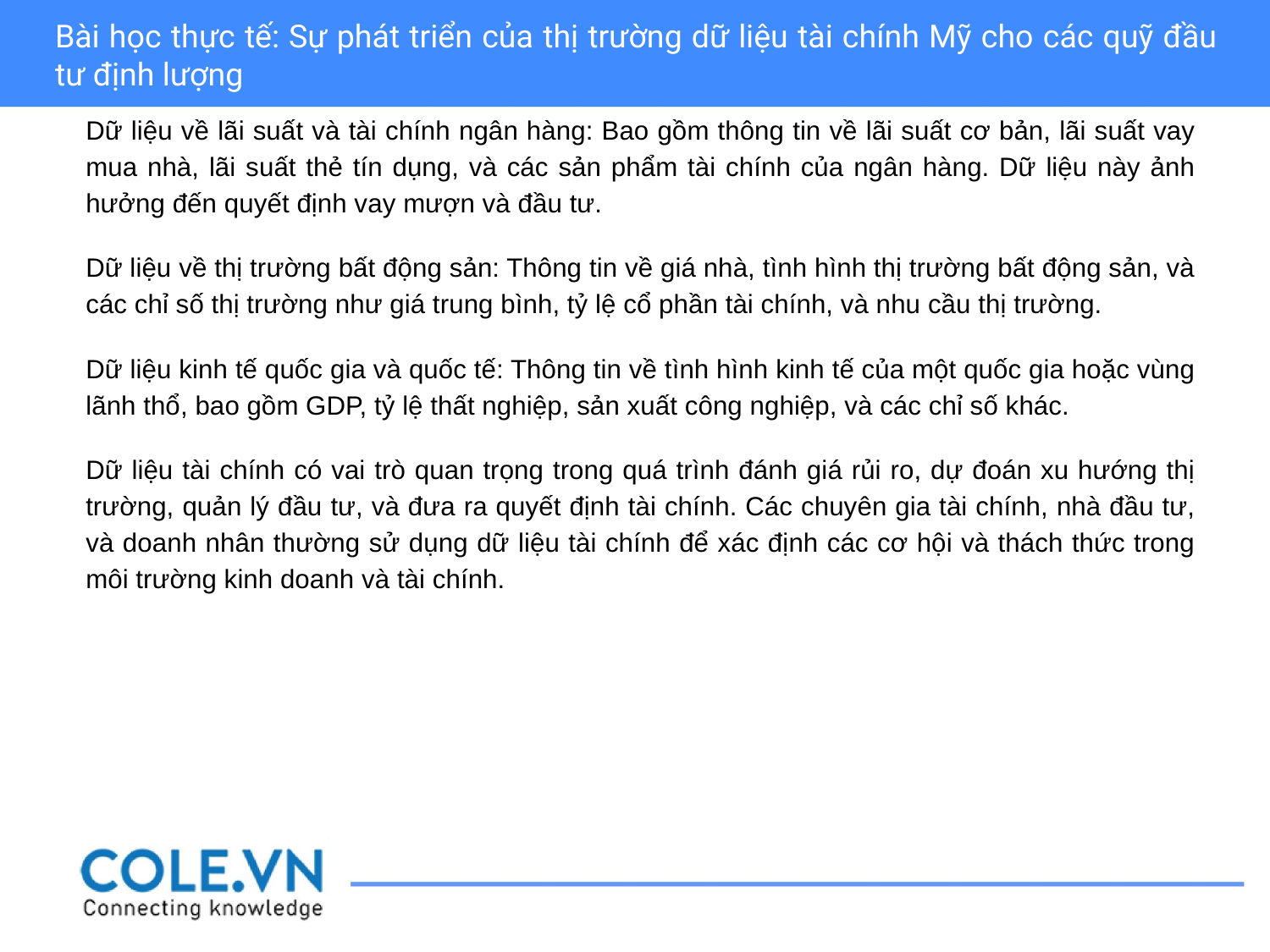

Bài học thực tế: Sự phát triển của thị trường dữ liệu tài chính Mỹ cho các quỹ đầu tư định lượng
Dữ liệu về lãi suất và tài chính ngân hàng: Bao gồm thông tin về lãi suất cơ bản, lãi suất vay mua nhà, lãi suất thẻ tín dụng, và các sản phẩm tài chính của ngân hàng. Dữ liệu này ảnh hưởng đến quyết định vay mượn và đầu tư.
Dữ liệu về thị trường bất động sản: Thông tin về giá nhà, tình hình thị trường bất động sản, và các chỉ số thị trường như giá trung bình, tỷ lệ cổ phần tài chính, và nhu cầu thị trường.
Dữ liệu kinh tế quốc gia và quốc tế: Thông tin về tình hình kinh tế của một quốc gia hoặc vùng lãnh thổ, bao gồm GDP, tỷ lệ thất nghiệp, sản xuất công nghiệp, và các chỉ số khác.
Dữ liệu tài chính có vai trò quan trọng trong quá trình đánh giá rủi ro, dự đoán xu hướng thị trường, quản lý đầu tư, và đưa ra quyết định tài chính. Các chuyên gia tài chính, nhà đầu tư, và doanh nhân thường sử dụng dữ liệu tài chính để xác định các cơ hội và thách thức trong môi trường kinh doanh và tài chính.